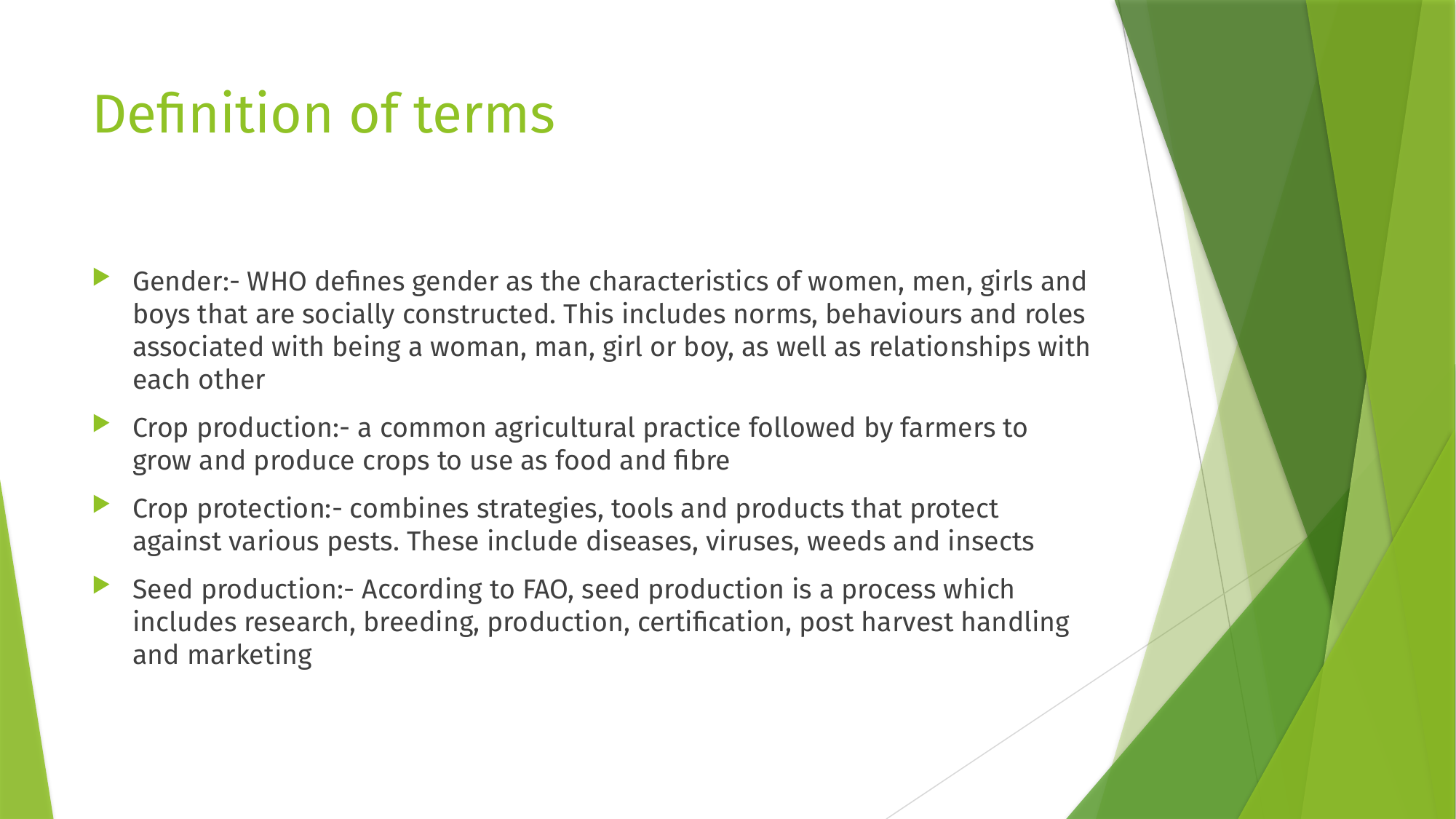

# Definition of terms
Gender:- WHO defines gender as the characteristics of women, men, girls and boys that are socially constructed. This includes norms, behaviours and roles associated with being a woman, man, girl or boy, as well as relationships with each other
Crop production:- a common agricultural practice followed by farmers to grow and produce crops to use as food and fibre
Crop protection:- combines strategies, tools and products that protect against various pests. These include diseases, viruses, weeds and insects
Seed production:- According to FAO, seed production is a process which includes research, breeding, production, certification, post harvest handling and marketing